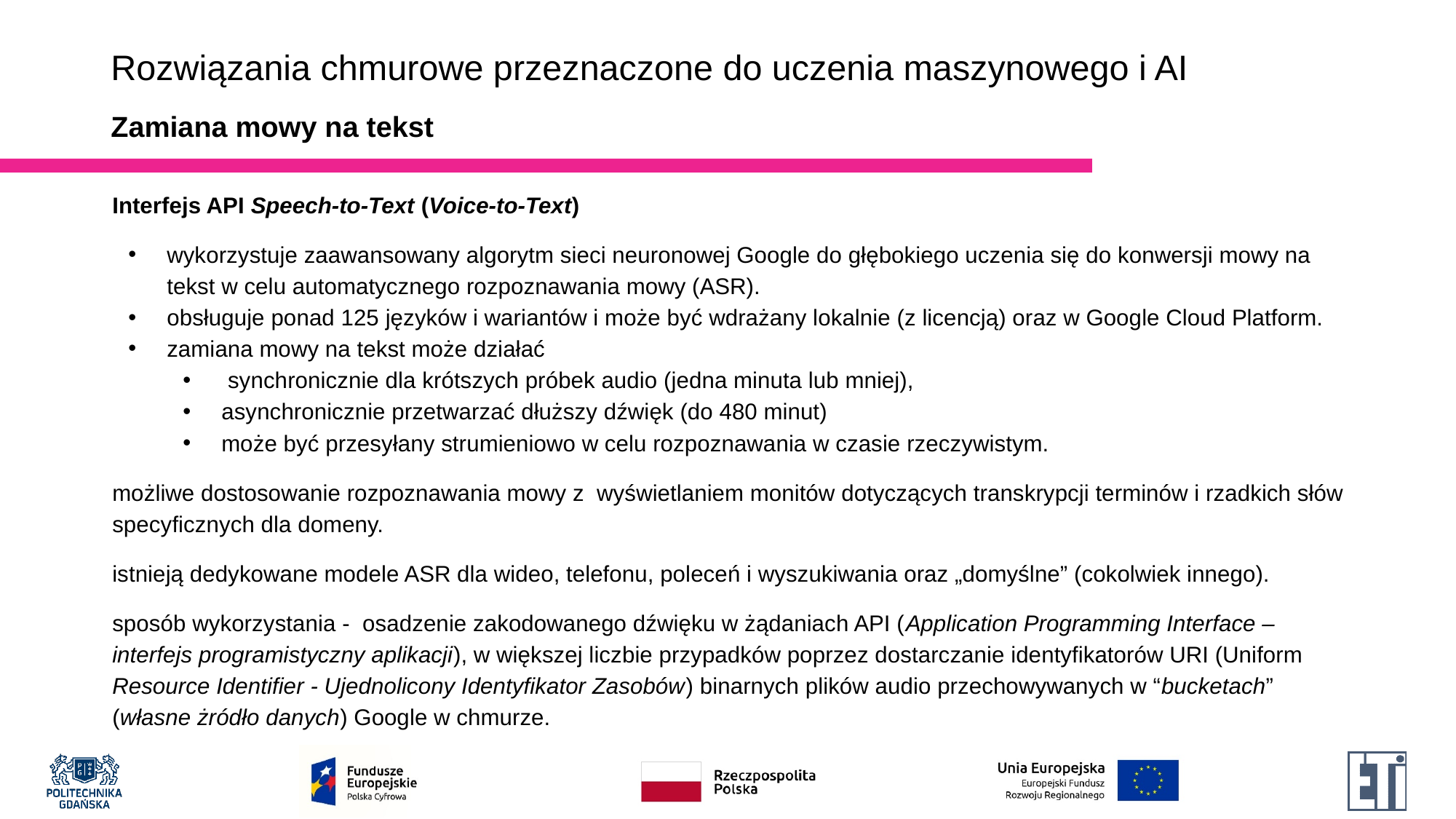

# Rozwiązania chmurowe przeznaczone do uczenia maszynowego i AI
Zamiana mowy na tekst
Interfejs API Speech-to-Text (Voice-to-Text)
wykorzystuje zaawansowany algorytm sieci neuronowej Google do głębokiego uczenia się do konwersji mowy na tekst w celu automatycznego rozpoznawania mowy (ASR).
obsługuje ponad 125 języków i wariantów i może być wdrażany lokalnie (z licencją) oraz w Google Cloud Platform.
zamiana mowy na tekst może działać
 synchronicznie dla krótszych próbek audio (jedna minuta lub mniej),
asynchronicznie przetwarzać dłuższy dźwięk (do 480 minut)
może być przesyłany strumieniowo w celu rozpoznawania w czasie rzeczywistym.
możliwe dostosowanie rozpoznawania mowy z  wyświetlaniem monitów dotyczących transkrypcji terminów i rzadkich słów specyficznych dla domeny.
istnieją dedykowane modele ASR dla wideo, telefonu, poleceń i wyszukiwania oraz „domyślne” (cokolwiek innego).
sposób wykorzystania -  osadzenie zakodowanego dźwięku w żądaniach API (Application Programming Interface – interfejs programistyczny aplikacji), w większej liczbie przypadków poprzez dostarczanie identyfikatorów URI (Uniform Resource Identifier - Ujednolicony Identyfikator Zasobów) binarnych plików audio przechowywanych w “bucketach”  (własne żródło danych) Google w chmurze.